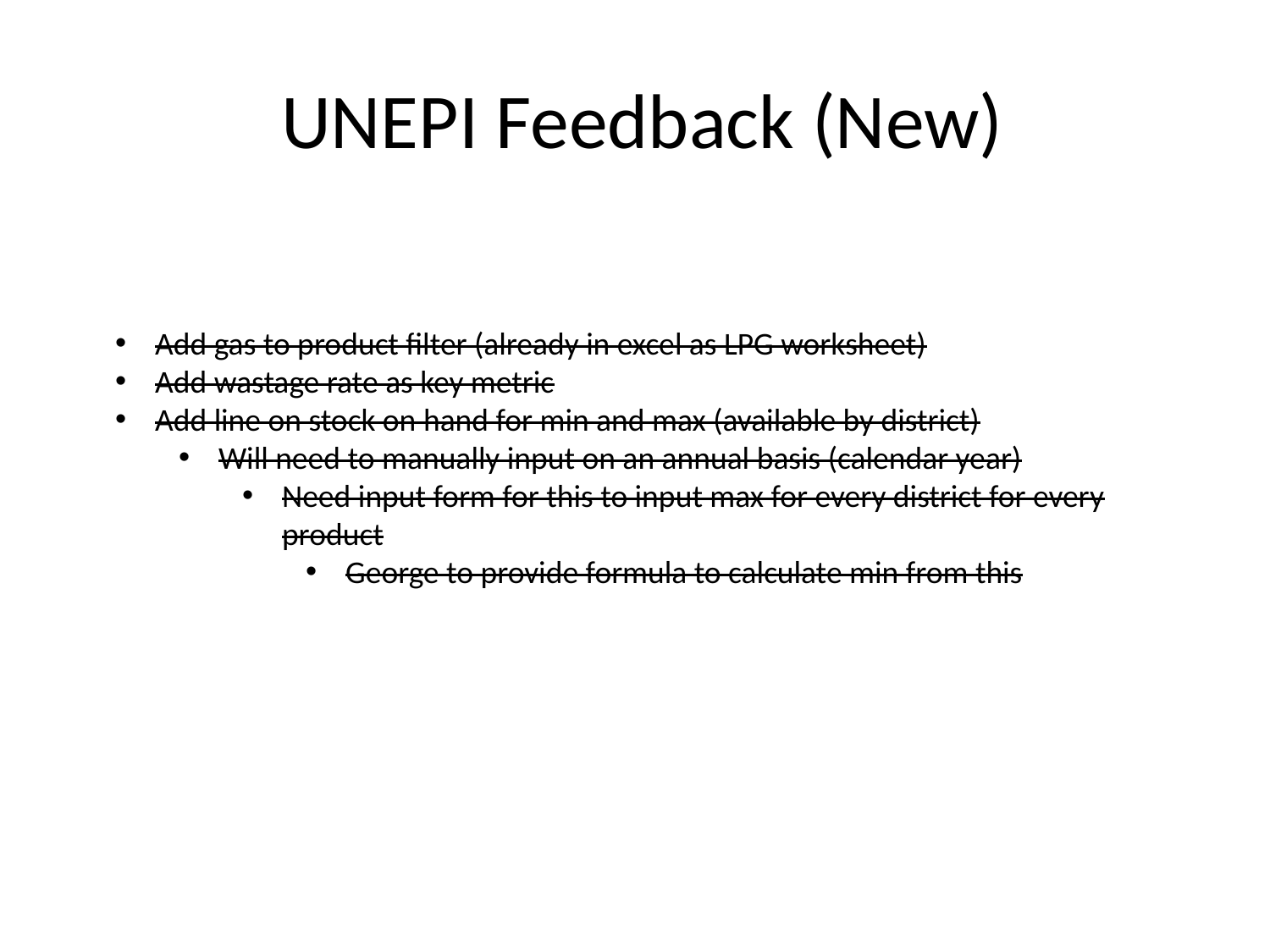

# UNEPI Feedback (New)

Add gas to product filter (already in excel as LPG worksheet)
Add wastage rate as key metric
Add line on stock on hand for min and max (available by district)
Will need to manually input on an annual basis (calendar year)
Need input form for this to input max for every district for every product
George to provide formula to calculate min from this